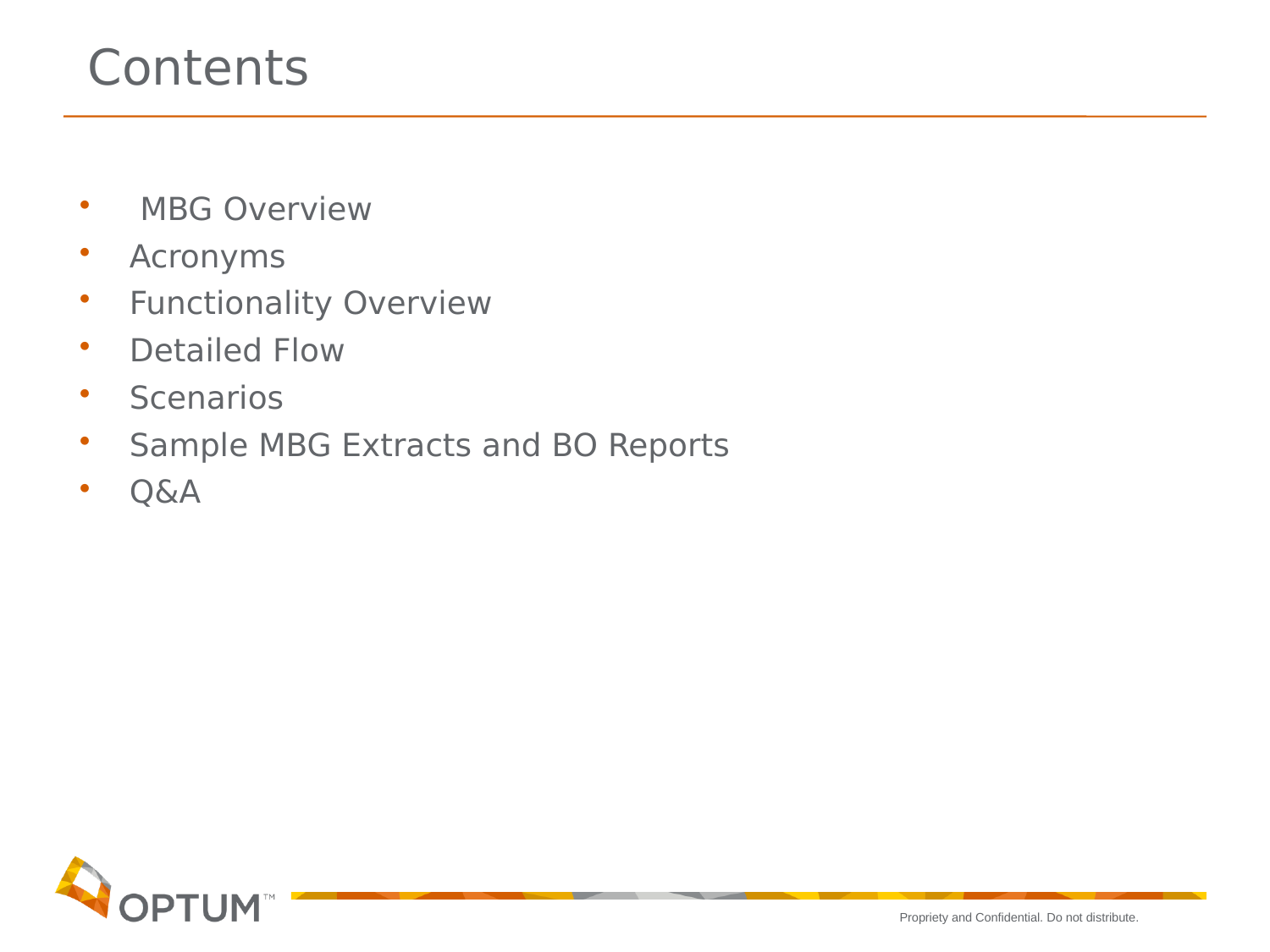

# Contents

   MBG Overview
 Acronyms
 Functionality Overview
 Detailed Flow
 Scenarios
 Sample MBG Extracts and BO Reports
 Q&A